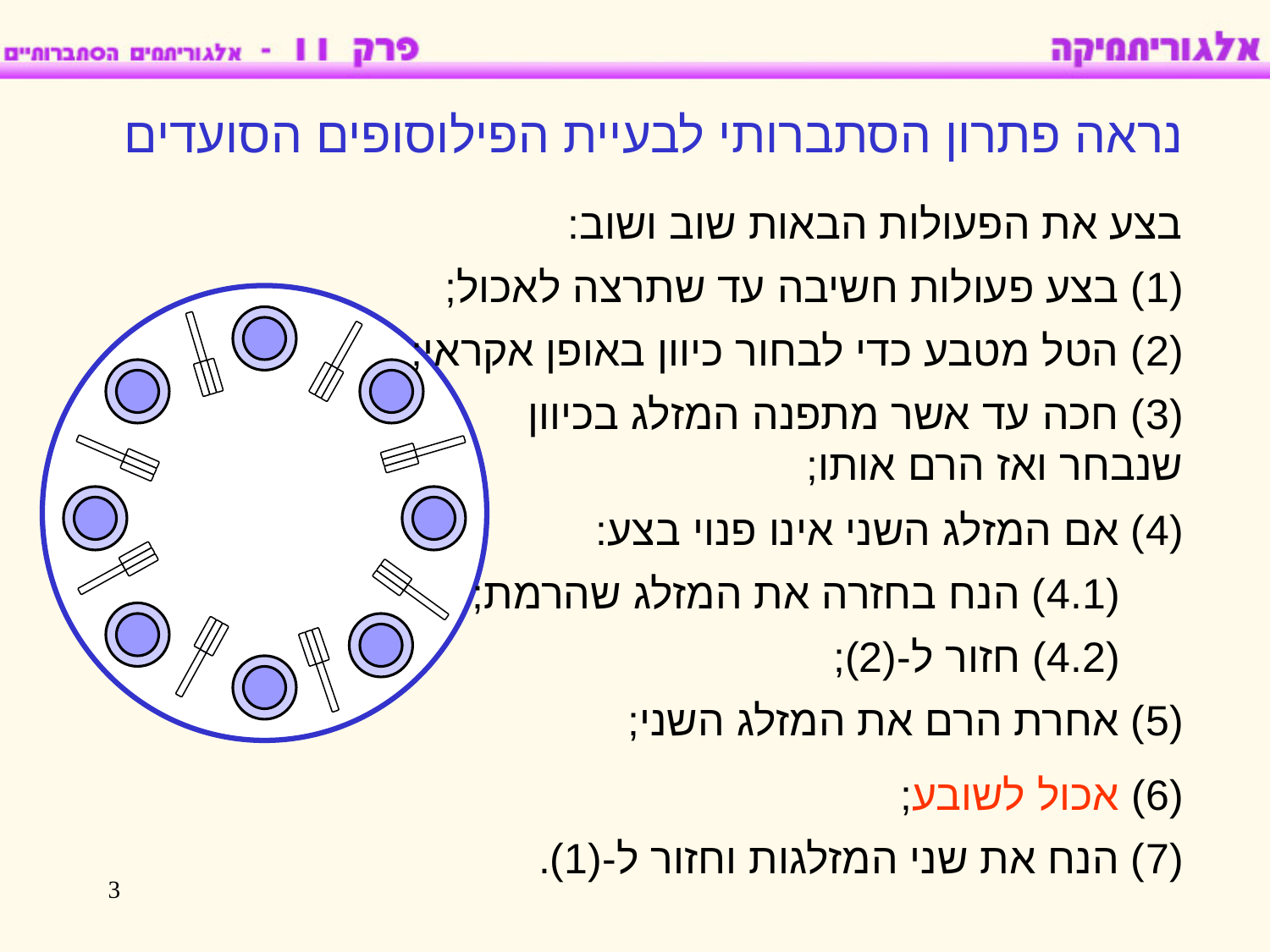

נראה פתרון הסתברותי לבעיית הפילוסופים הסועדים
בצע את הפעולות הבאות שוב ושוב:
(1) בצע פעולות חשיבה עד שתרצה לאכול;

(2) הטל מטבע כדי לבחור כיוון באופן אקראי;
(3) חכה עד אשר מתפנה המזלג בכיוון שנבחר ואז הרם אותו;
(4) אם המזלג השני אינו פנוי בצע:
(4.1) הנח בחזרה את המזלג שהרמת;
(4.2) חזור ל-(2);
(5) אחרת הרם את המזלג השני;
(6) אכול לשובע;
(7) הנח את שני המזלגות וחזור ל-(1).
3